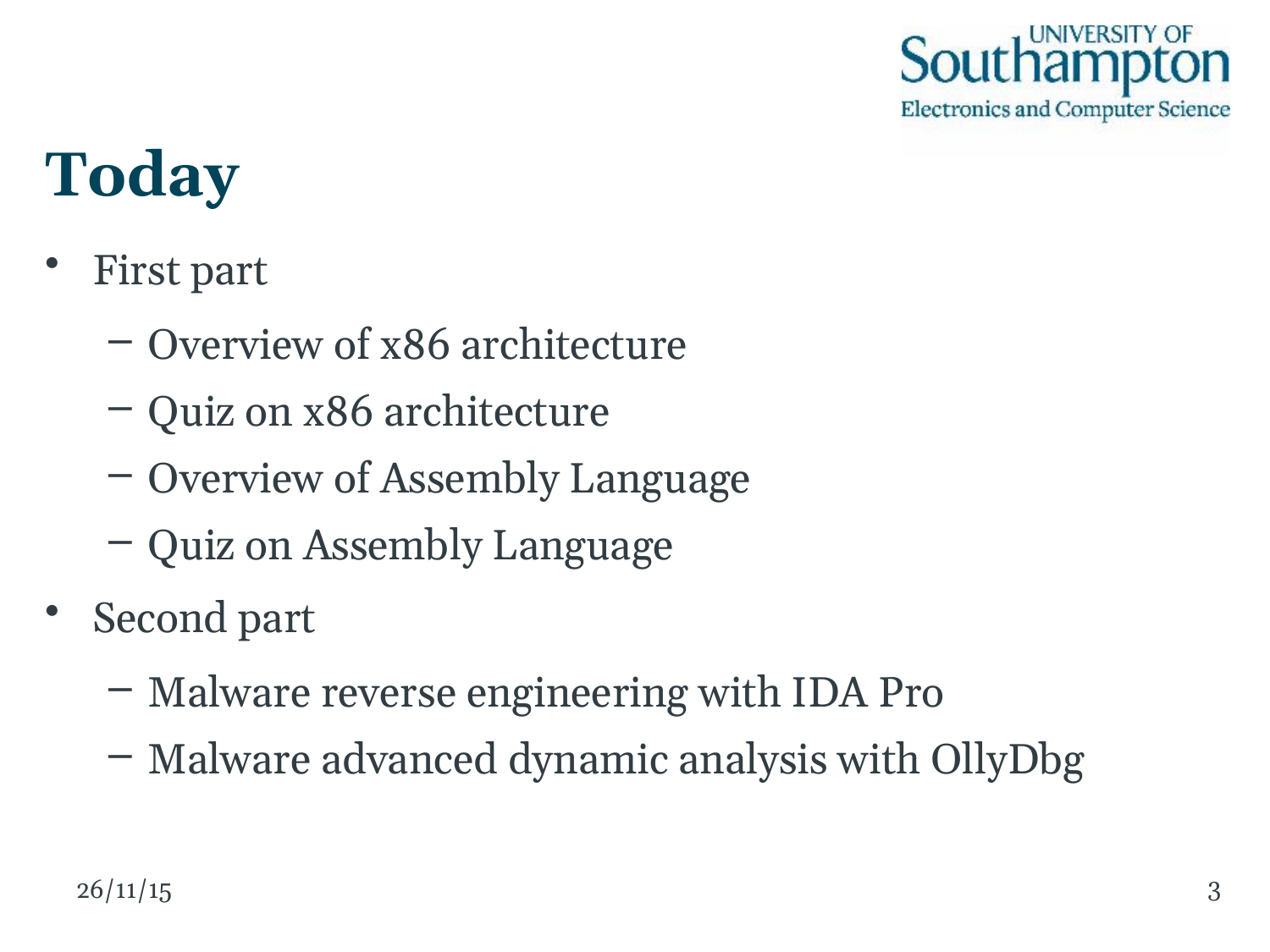

# Today
First part
Overview of x86 architecture
Quiz on x86 architecture
Overview of Assembly Language
Quiz on Assembly Language
Second part
Malware reverse engineering with IDA Pro
Malware advanced dynamic analysis with OllyDbg
3
26/11/15